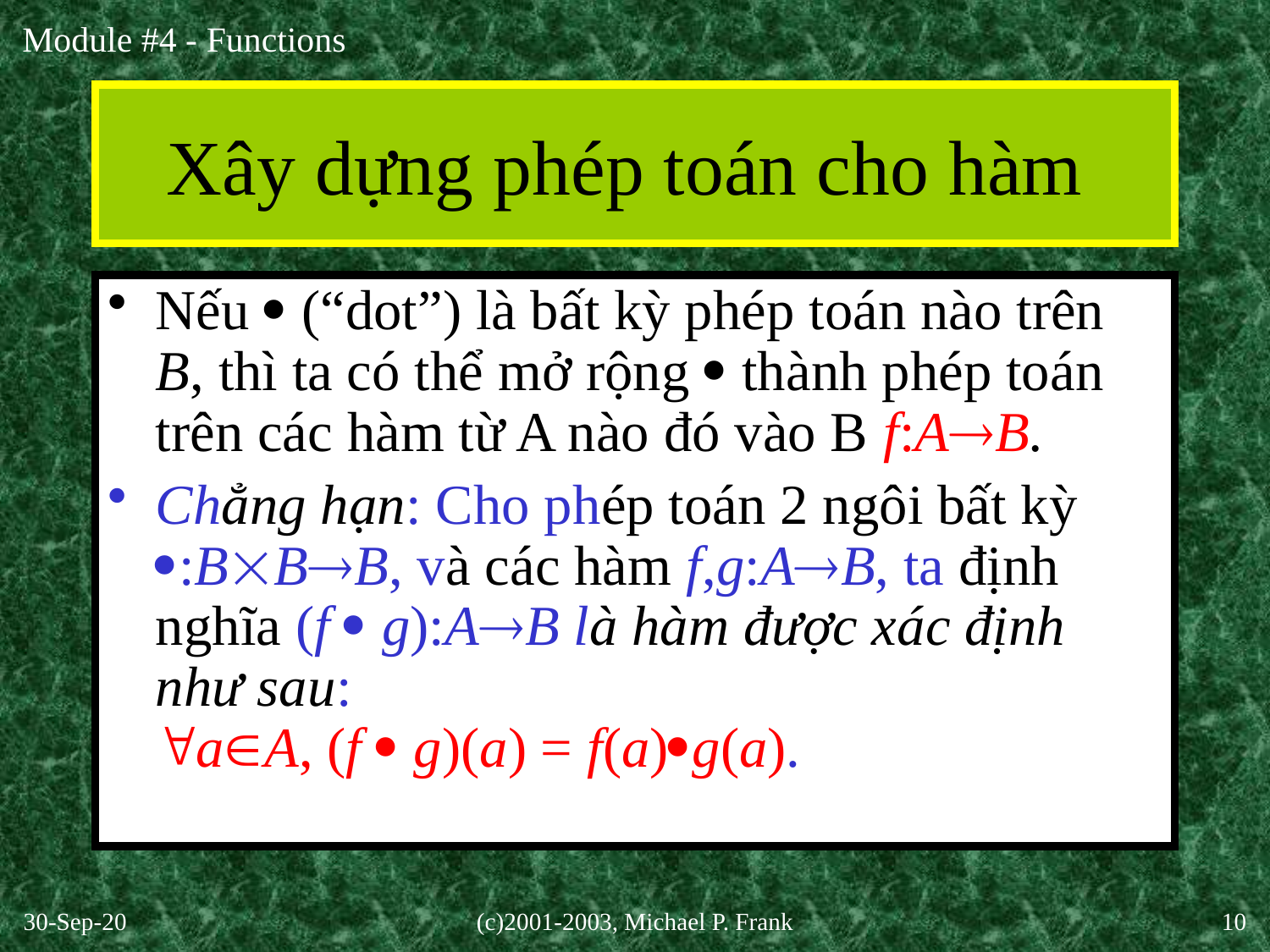

# Xây dựng phép toán cho hàm
Nếu • (“dot”) là bất kỳ phép toán nào trên  B, thì ta có thể mở rộng • thành phép toán trên các hàm từ A nào đó vào B f:A→B.
Chẳng hạn: Cho phép toán 2 ngôi bất kỳ  •:B×B→B, và các hàm f,g:A→B, ta định nghĩa (f • g):A→B là hàm được xác định như sau:
∀a∈A, (f • g)(a) = f(a)•g(a).
30-Sep-20
(c)2001-2003, Michael P. Frank
10